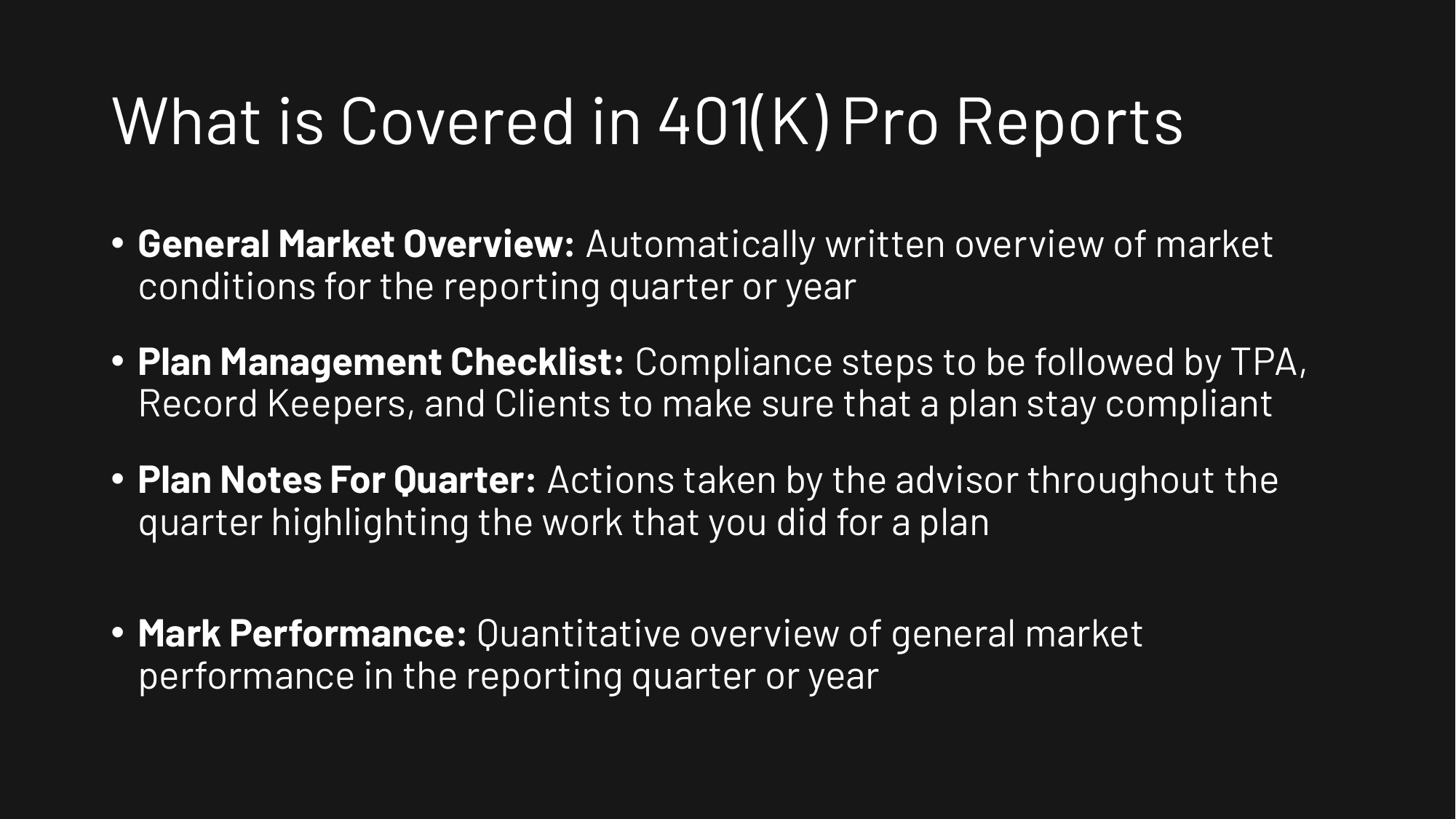

# What is Covered in 401(K) Pro Reports
General Market Overview: Automatically written overview of market conditions for the reporting quarter or year

Plan Management Checklist: Compliance steps to be followed by TPA, Record Keepers, and Clients to make sure that a plan stay compliant

Plan Notes For Quarter: Actions taken by the advisor throughout the quarter highlighting the work that you did for a plan

Mark Performance: Quantitative overview of general market performance in the reporting quarter or year